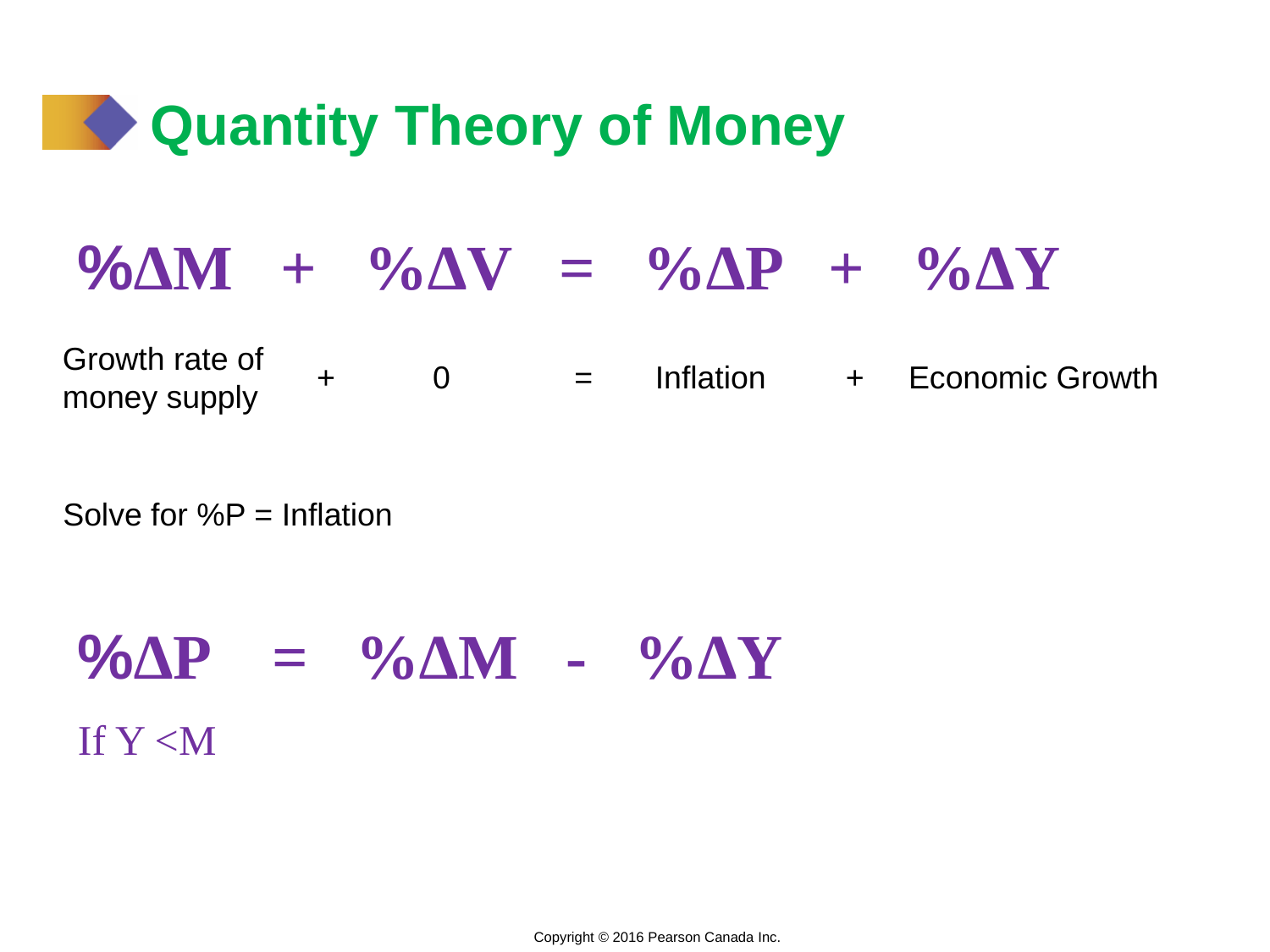

# Quantity Theory of Money
%∆M   +   %∆V   =   %∆P   +   %∆Y

%∆P    =   %∆M   -   %∆Y
If Y <M

Growth rate of money supply
+           0              =       Inflation         +     Economic Growth
Solve for %P = Inflation